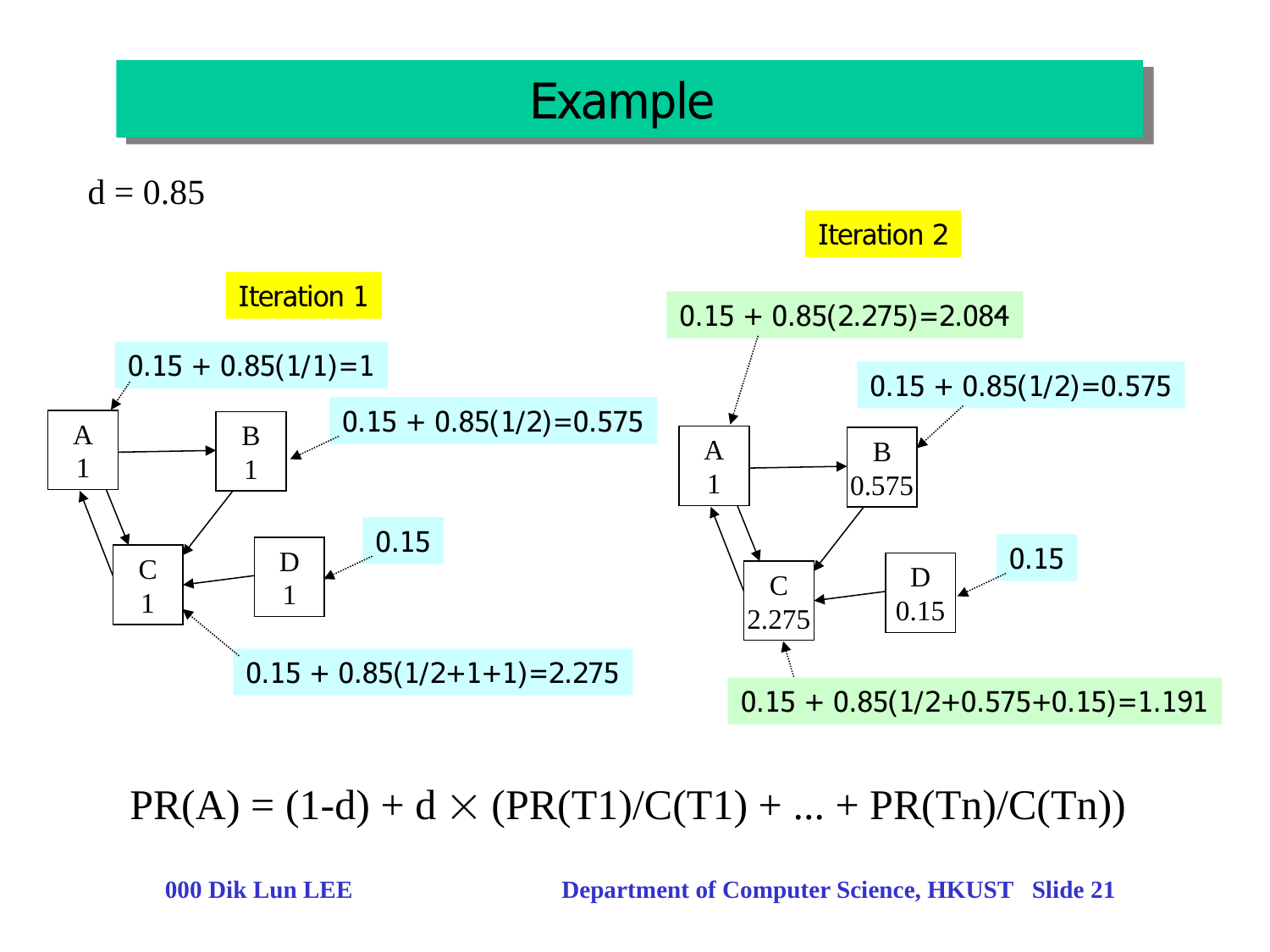

# Example
d = 0.85
Iteration 2
Iteration 1
0.15 + 0.85(2.275)=2.084

0.15 + 0.85(1/1)=1

0.15 + 0.85(1/2)=0.575

0.15 + 0.85(1/2)=0.575

A
1
B
1

D
1
C
1

A
1
B
0.575

D
0.15
C
2.275

0.15

0.15

0.15 + 0.85(1/2+1+1)=2.275

0.15 + 0.85(1/2+0.575+0.15)=1.191
PR(A) = (1-d) + d × (PR(T1)/C(T1) + ... + PR(Tn)/C(Tn))
000 Dik Lun LEE                                  Department of Computer Science, HKUST   Slide 21